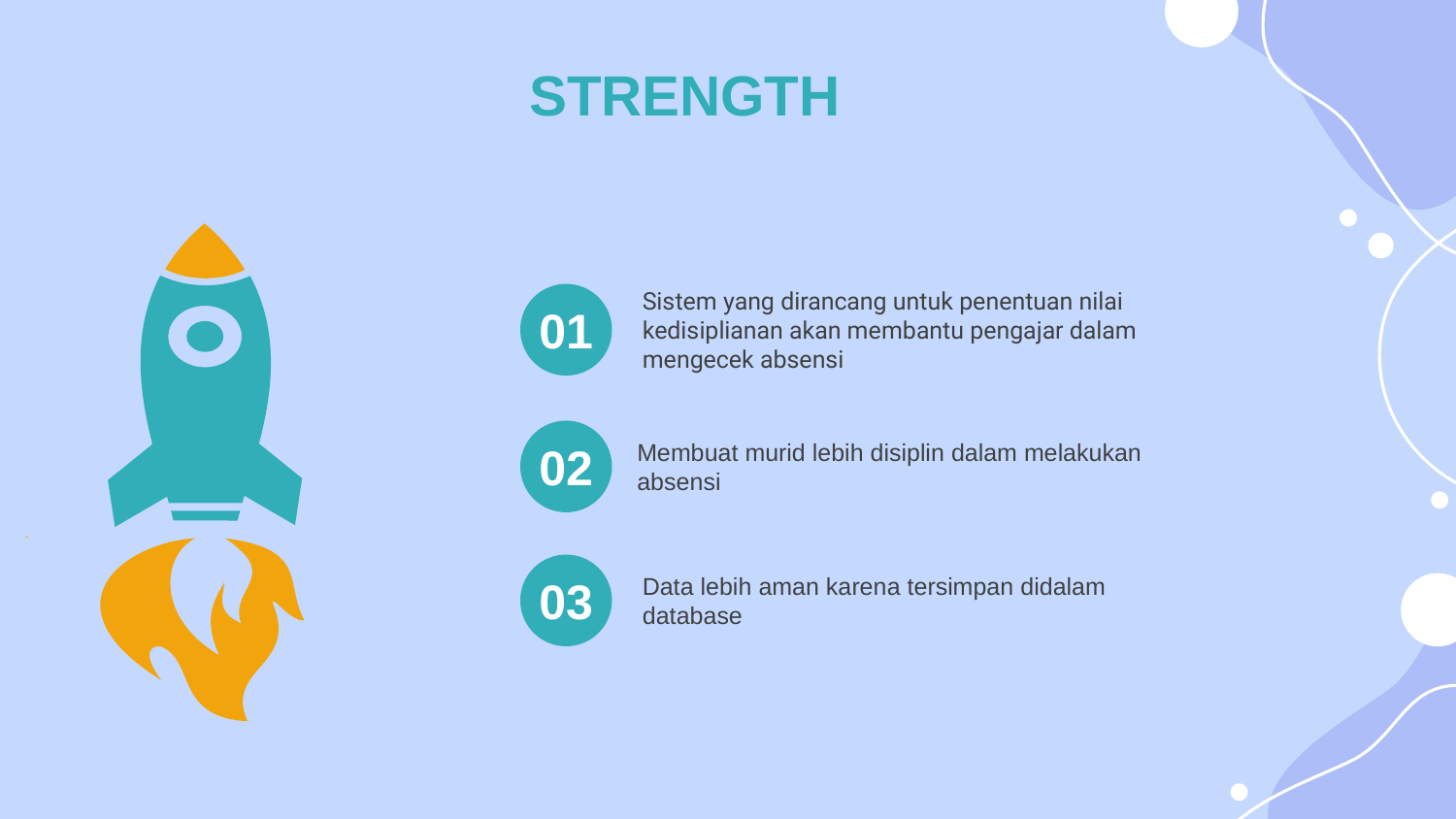

STRENGTH

Sistem yang dirancang untuk penentuan nilai kedisiplianan akan membantu pengajar dalam mengecek absensi

01

02
Membuat murid lebih disiplin dalam melakukan absensi

Data lebih aman karena tersimpan didalam database
03